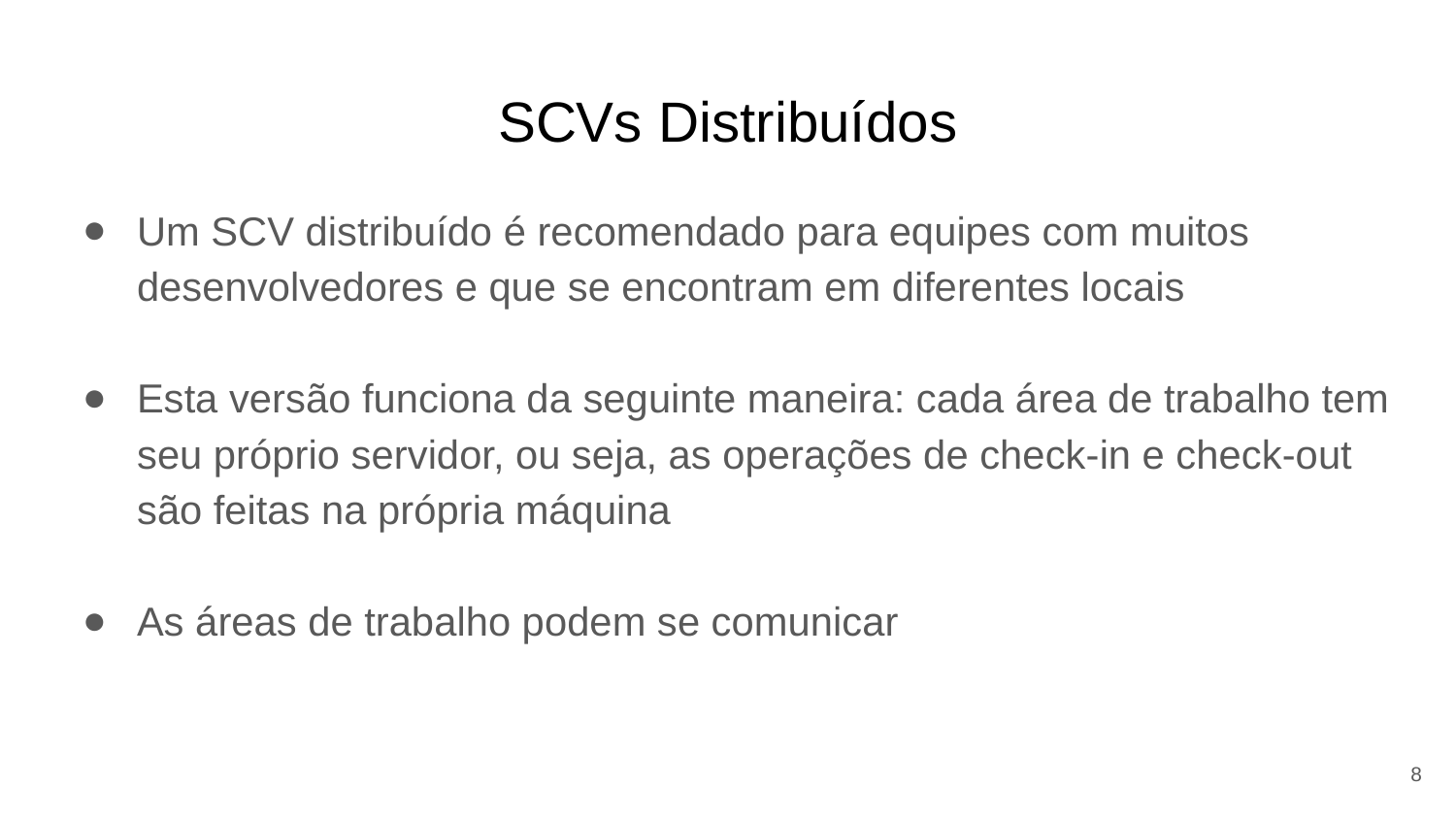

# SCVs Distribuídos
Um SCV distribuído é recomendado para equipes com muitos desenvolvedores e que se encontram em diferentes locais

Esta versão funciona da seguinte maneira: cada área de trabalho tem seu próprio servidor, ou seja, as operações de check-in e check-out são feitas na própria máquina

As áreas de trabalho podem se comunicar
8